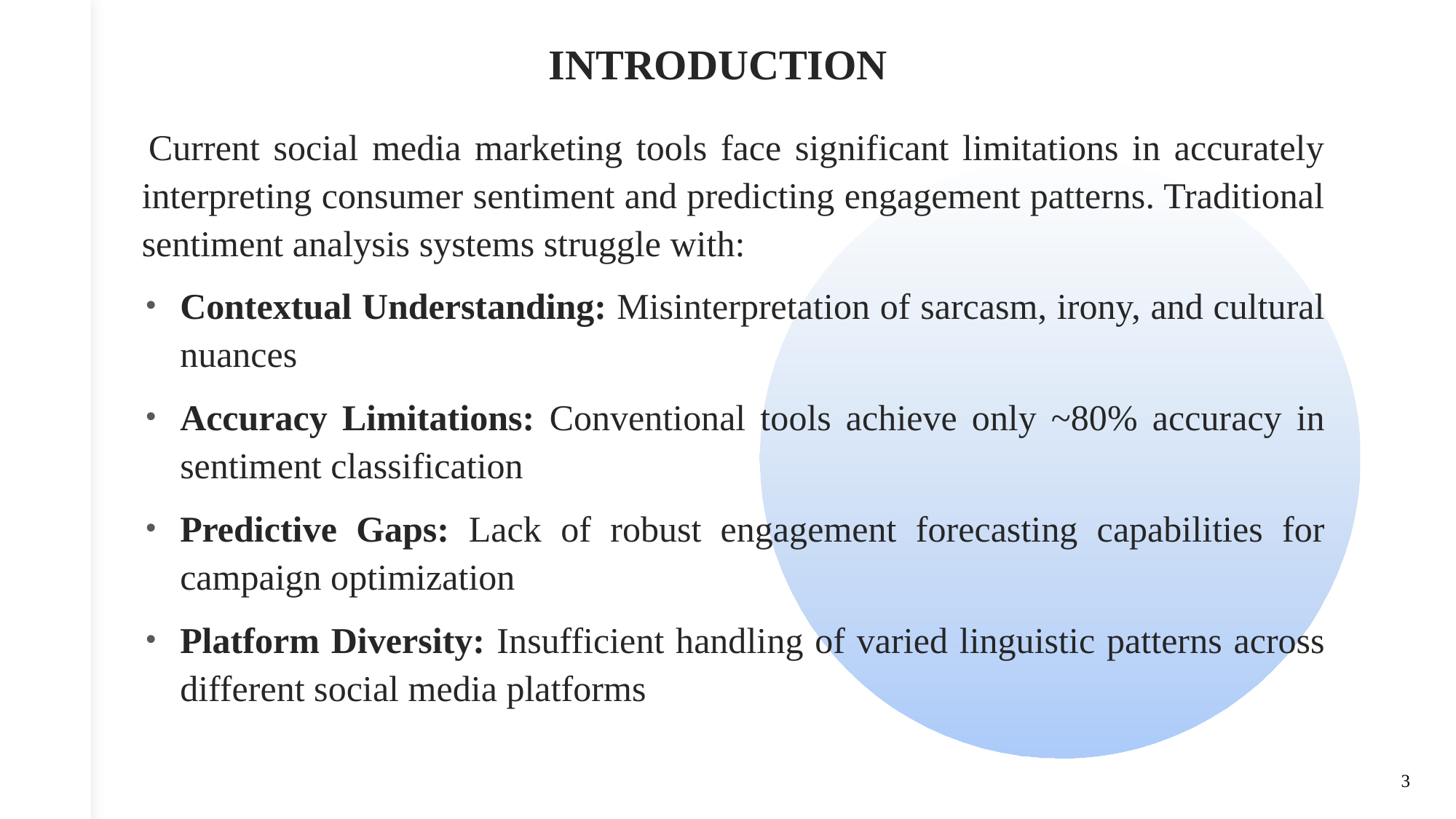

# INTRODUCTION
   Current social media marketing tools face significant limitations in accurately interpreting consumer sentiment and predicting engagement patterns. Traditional sentiment analysis systems struggle with:
Contextual Understanding: Misinterpretation of sarcasm, irony, and cultural nuances
Accuracy Limitations: Conventional tools achieve only ~80% accuracy in sentiment classification
Predictive Gaps: Lack of robust engagement forecasting capabilities for campaign optimization
Platform Diversity: Insufficient handling of varied linguistic patterns across different social media platforms
3